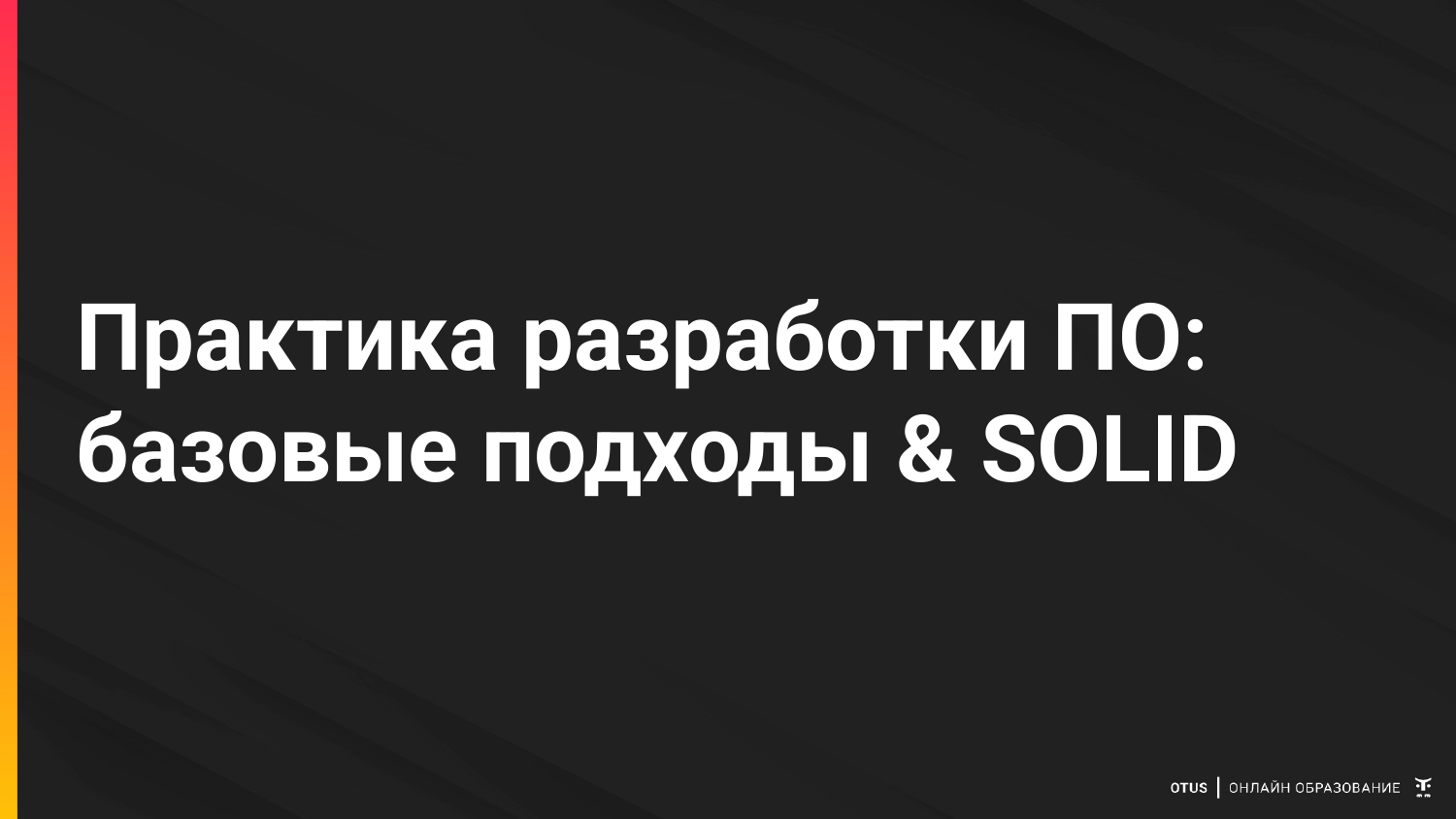

# Практика разработки ПО: базовые подходы & SOLID